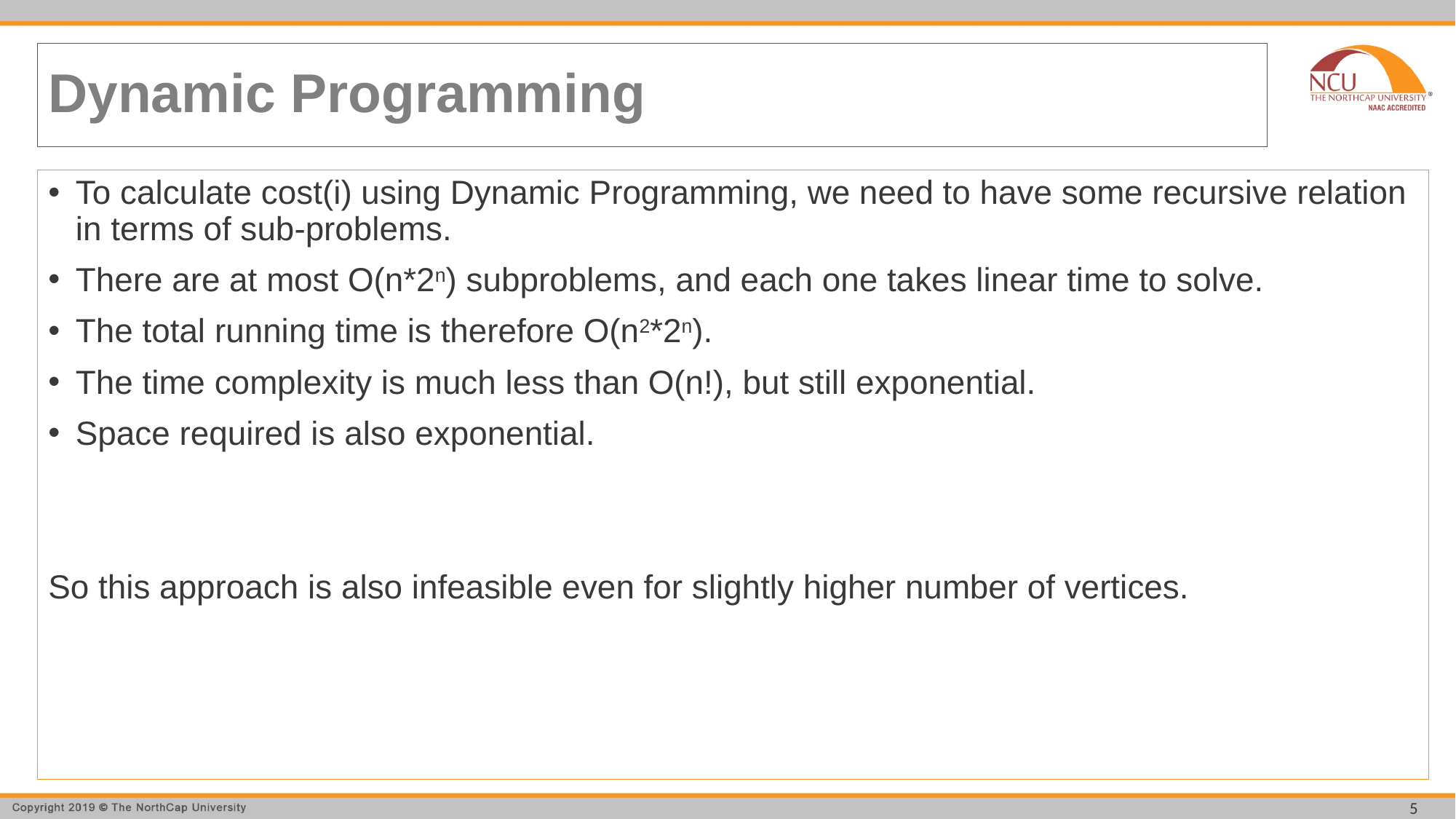

# Dynamic Programming
To calculate cost(i) using Dynamic Programming, we need to have some recursive relation in terms of sub-problems.
There are at most O(n*2n) subproblems, and each one takes linear time to solve.
The total running time is therefore O(n2*2n).
The time complexity is much less than O(n!), but still exponential.
Space required is also exponential.

So this approach is also infeasible even for slightly higher number of vertices.
5